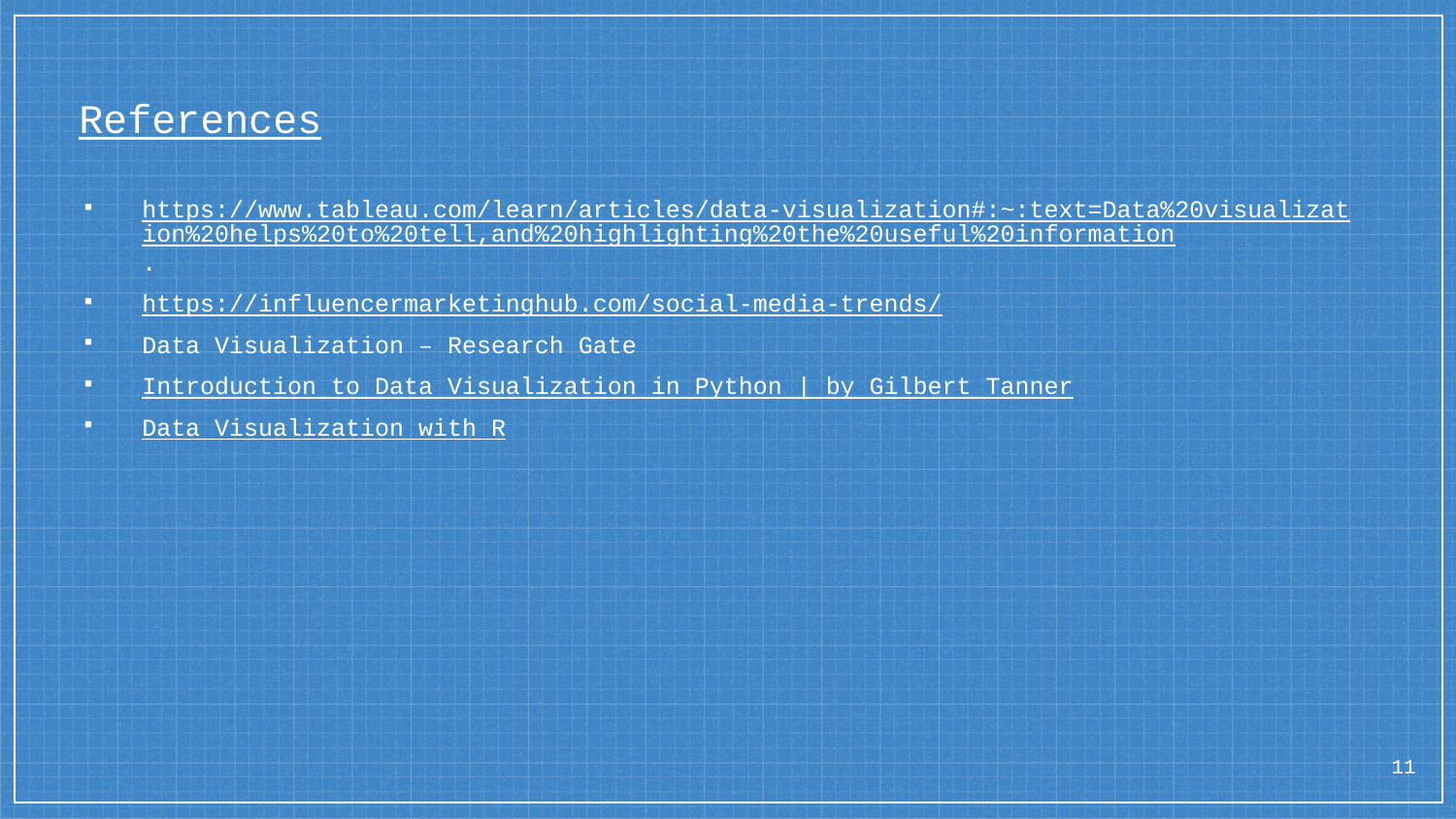

# References
https://www.tableau.com/learn/articles/data-visualization#:~:text=Data%20visualization%20helps%20to%20tell,and%20highlighting%20the%20useful%20information.
https://influencermarketinghub.com/social-media-trends/
Data Visualization – Research Gate
Introduction to Data Visualization in Python | by Gilbert Tanner
Data Visualization with R

11